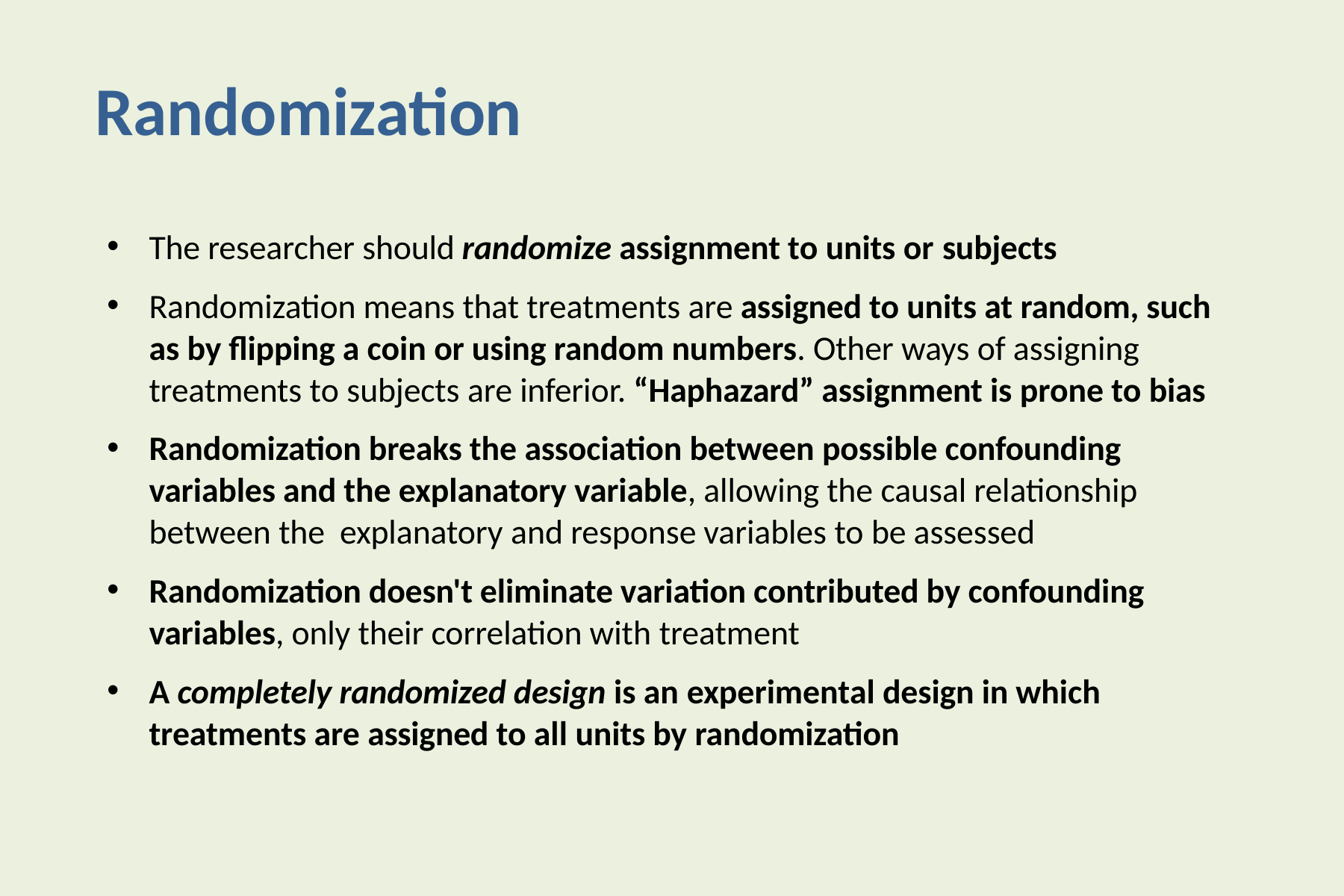

# Randomization
The researcher should randomize assignment to units or subjects
Randomization means that treatments are assigned to units at random, such as by flipping a coin or using random numbers. Other ways of assigning treatments to subjects are inferior. “Haphazard” assignment is prone to bias
Randomization breaks the association between possible confounding variables and the explanatory variable, allowing the causal relationship between the  explanatory and response variables to be assessed
Randomization doesn't eliminate variation contributed by confounding variables, only their correlation with treatment
A completely randomized design is an experimental design in which treatments are assigned to all units by randomization